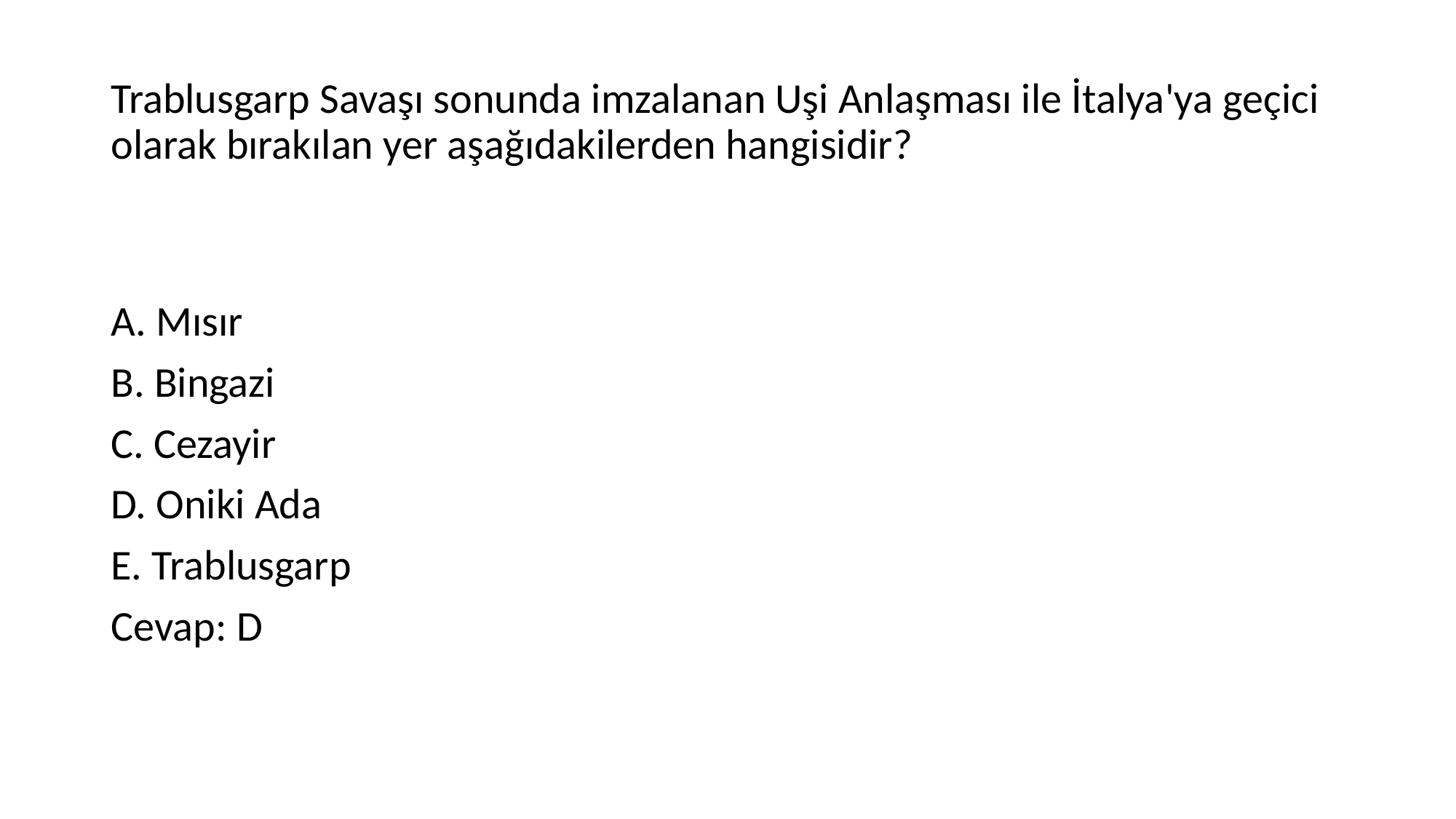

# Trablusgarp Savaşı sonunda imzalanan Uşi Anlaşması ile İtalya'ya geçici olarak bırakılan yer aşağıdakilerden hangisidir?

A. Mısır
B. Bingazi
C. Cezayir
D. Oniki Ada
E. Trablusgarp
Cevap: D